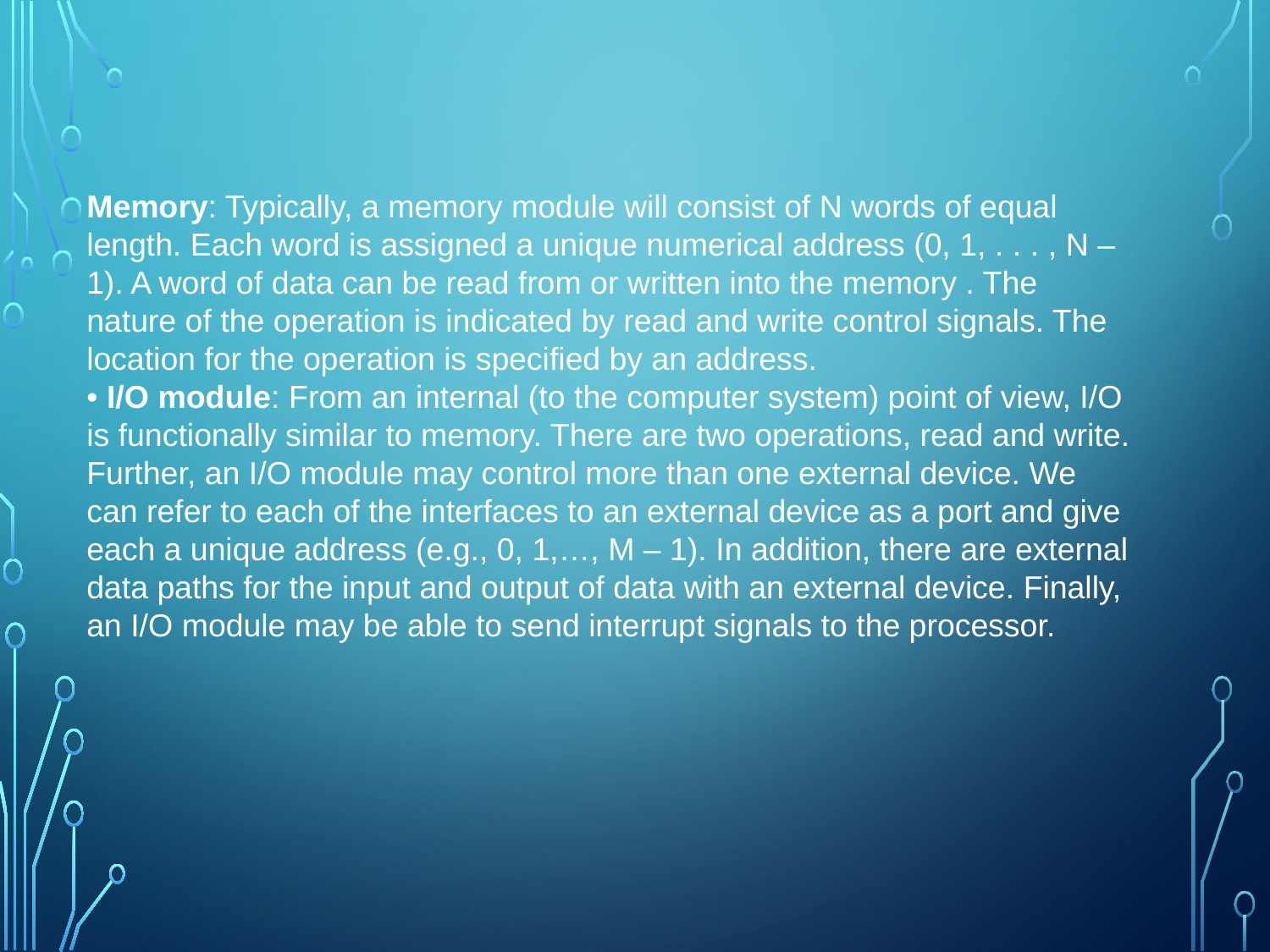

Memory: Typically, a memory module will consist of N words of equal length. Each word is assigned a unique numerical address (0, 1, . . . , N – 1). A word of data can be read from or written into the memory . The nature of the operation is indicated by read and write control signals. The location for the operation is specified by an address.
• I/O module: From an internal (to the computer system) point of view, I/O is functionally similar to memory. There are two operations, read and write. Further, an I/O module may control more than one external device. We can refer to each of the interfaces to an external device as a port and give each a unique address (e.g., 0, 1,…, M – 1). In addition, there are external data paths for the input and output of data with an external device. Finally, an I/O module may be able to send interrupt signals to the processor.